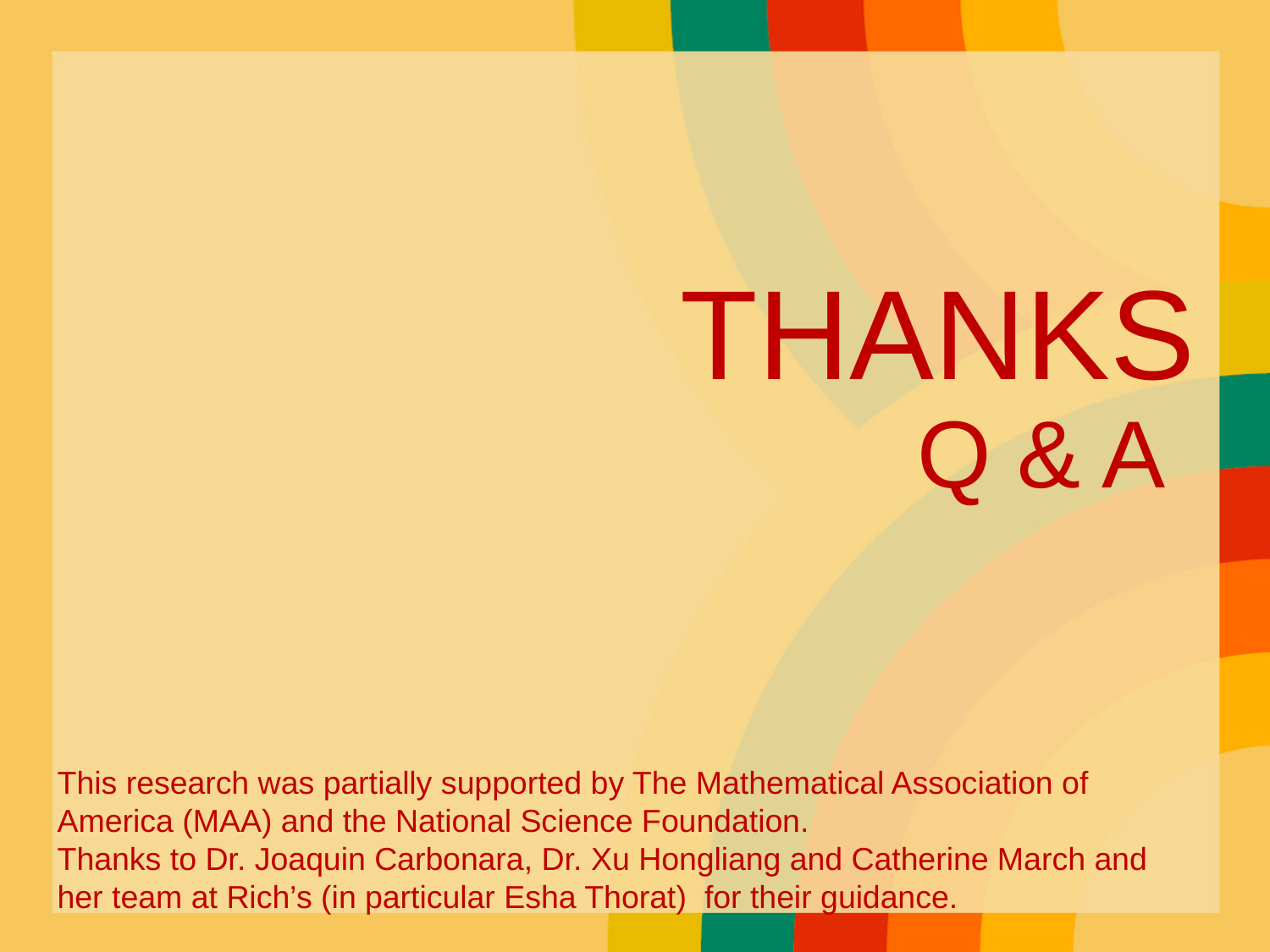

THANKS
Q & A
This research was partially supported by The Mathematical Association of America (MAA) and the National Science Foundation.
Thanks to Dr. Joaquin Carbonara, Dr. Xu Hongliang and Catherine March and her team at Rich’s (in particular Esha Thorat)  for their guidance.